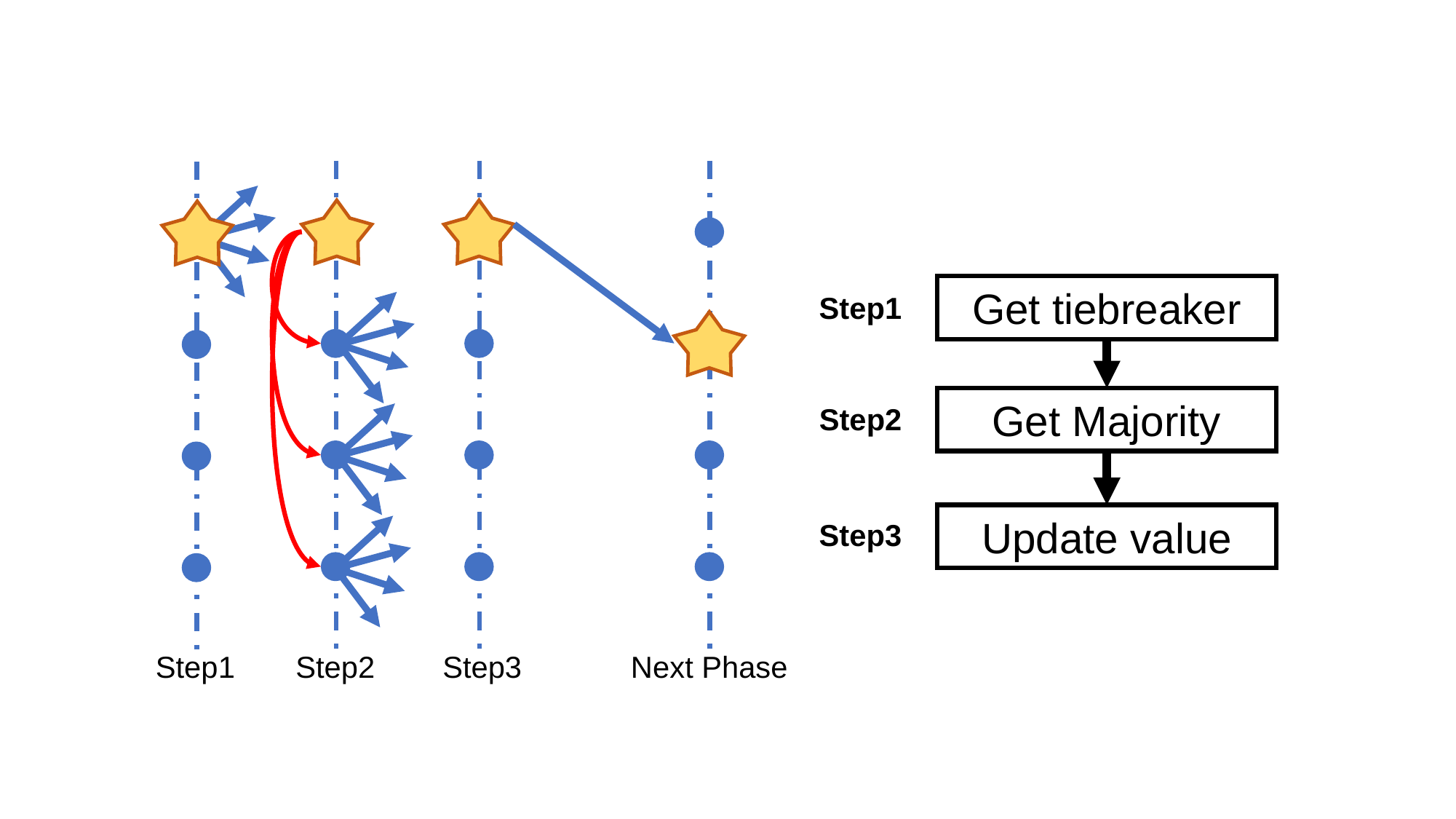

Get tiebreaker
Step1
Get Majority
Step2
Update value
Step3
Step1
Step2
Step3
Next Phase